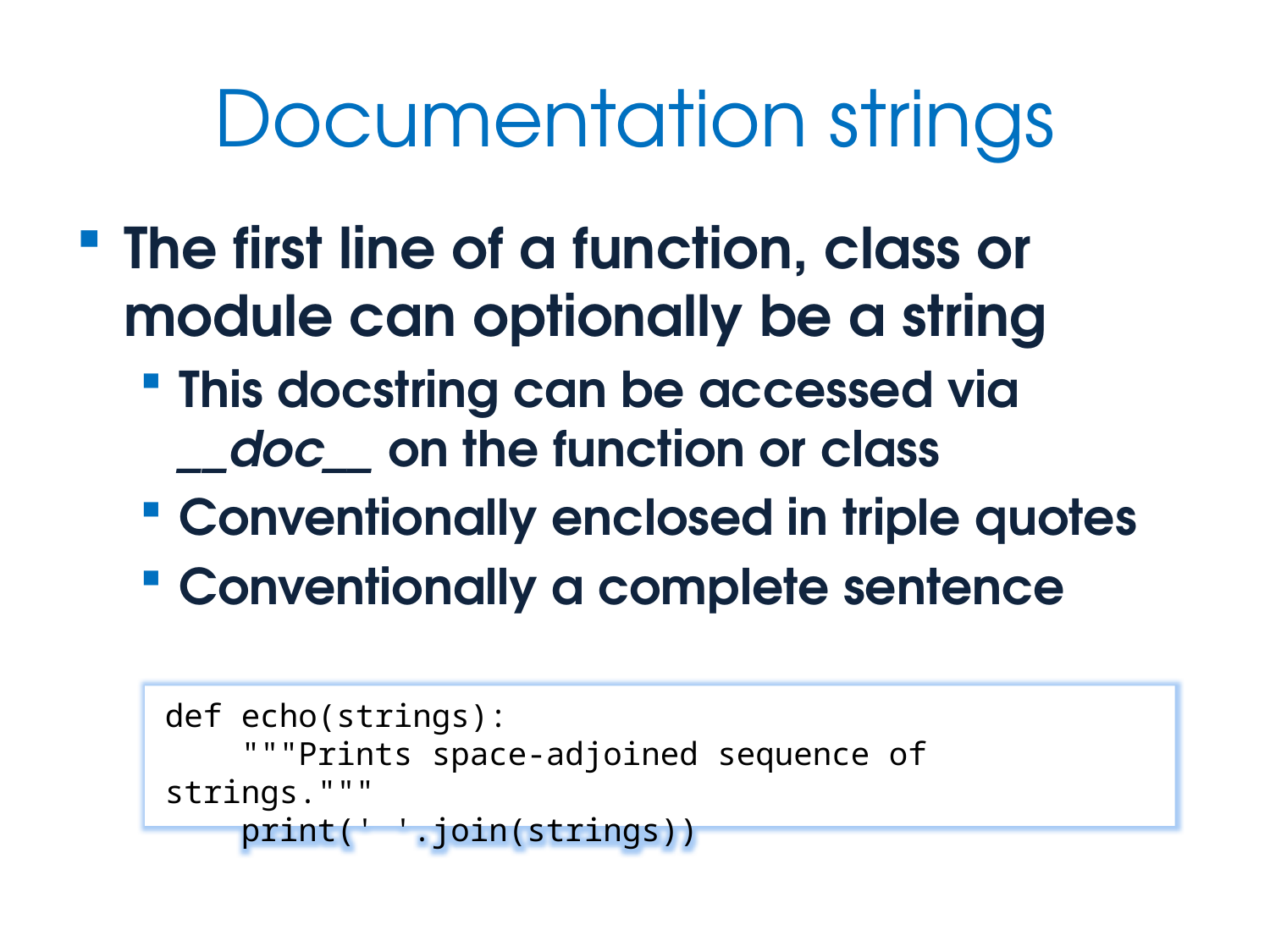

# Documentation strings
The first line of a function, class or module can optionally be a string
This docstring can be accessed via __doc__ on the function or class
Conventionally enclosed in triple quotes
Conventionally a complete sentence
def echo(strings):
    """Prints space-adjoined sequence of strings."""
    print(' '.join(strings))